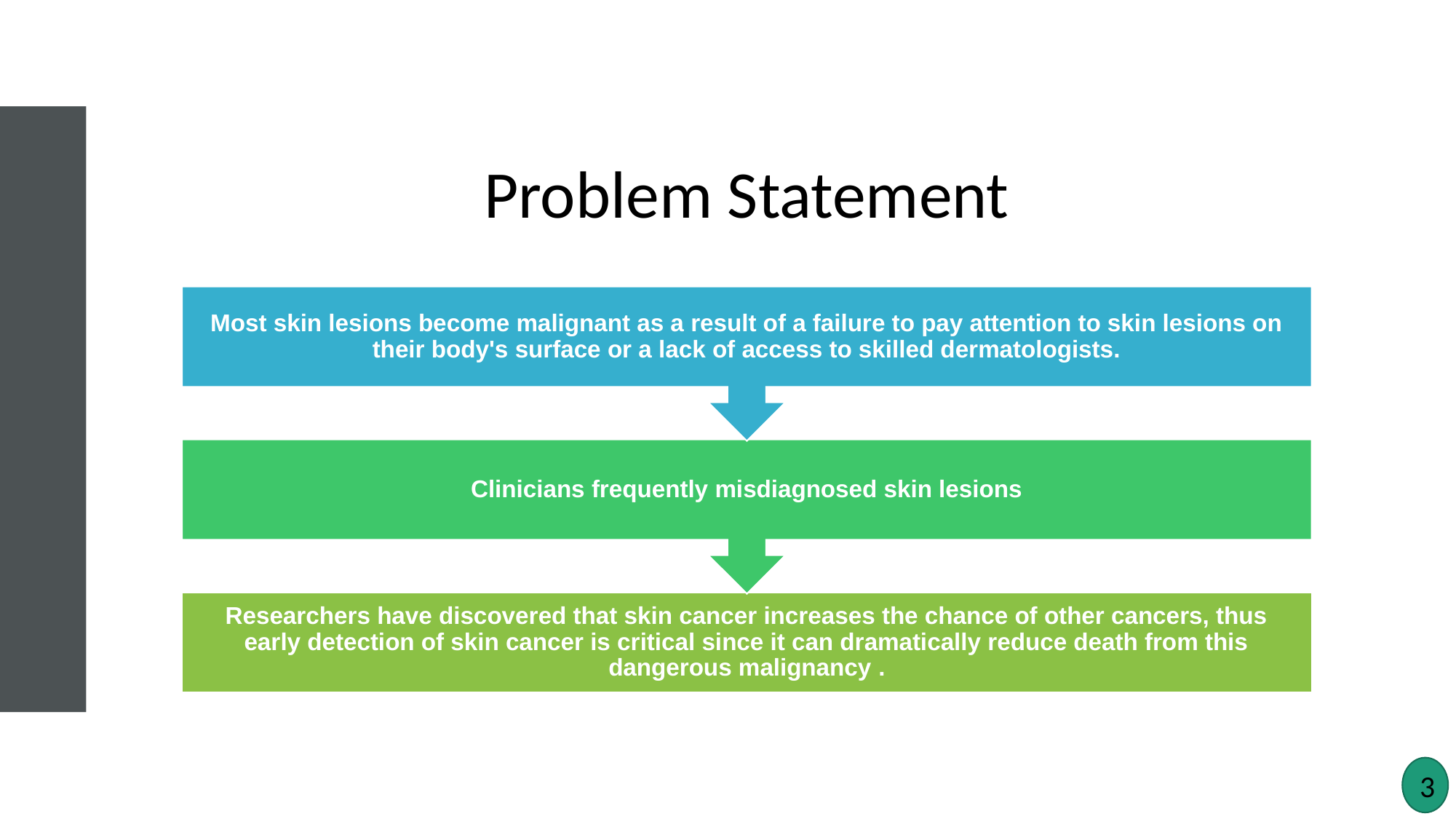

Problem Statement
Researchers have discovered that skin cancer increases the chance of other cancers, thus early detection of skin cancer is critical since it can dramatically reduce death from this dangerous malignancy .
Clinicians frequently misdiagnosed skin lesions
Most skin lesions become malignant as a result of a failure to pay attention to skin lesions on their body's surface or a lack of access to skilled dermatologists.
3